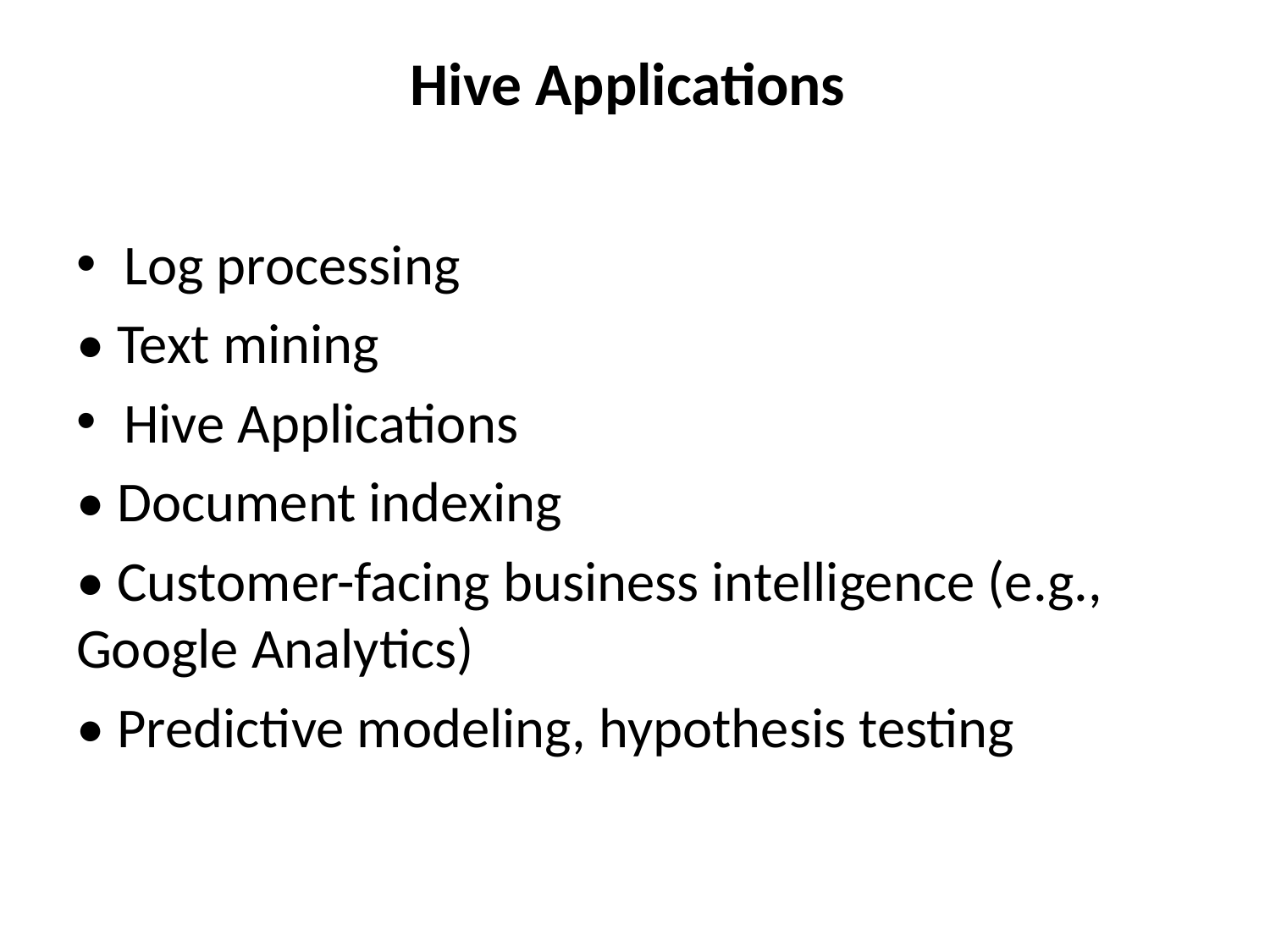

# Hive Applications
Log processing
• Text mining
Hive Applications
• Document indexing
• Customer-facing business intelligence (e.g., Google Analytics)
• Predictive modeling, hypothesis testing